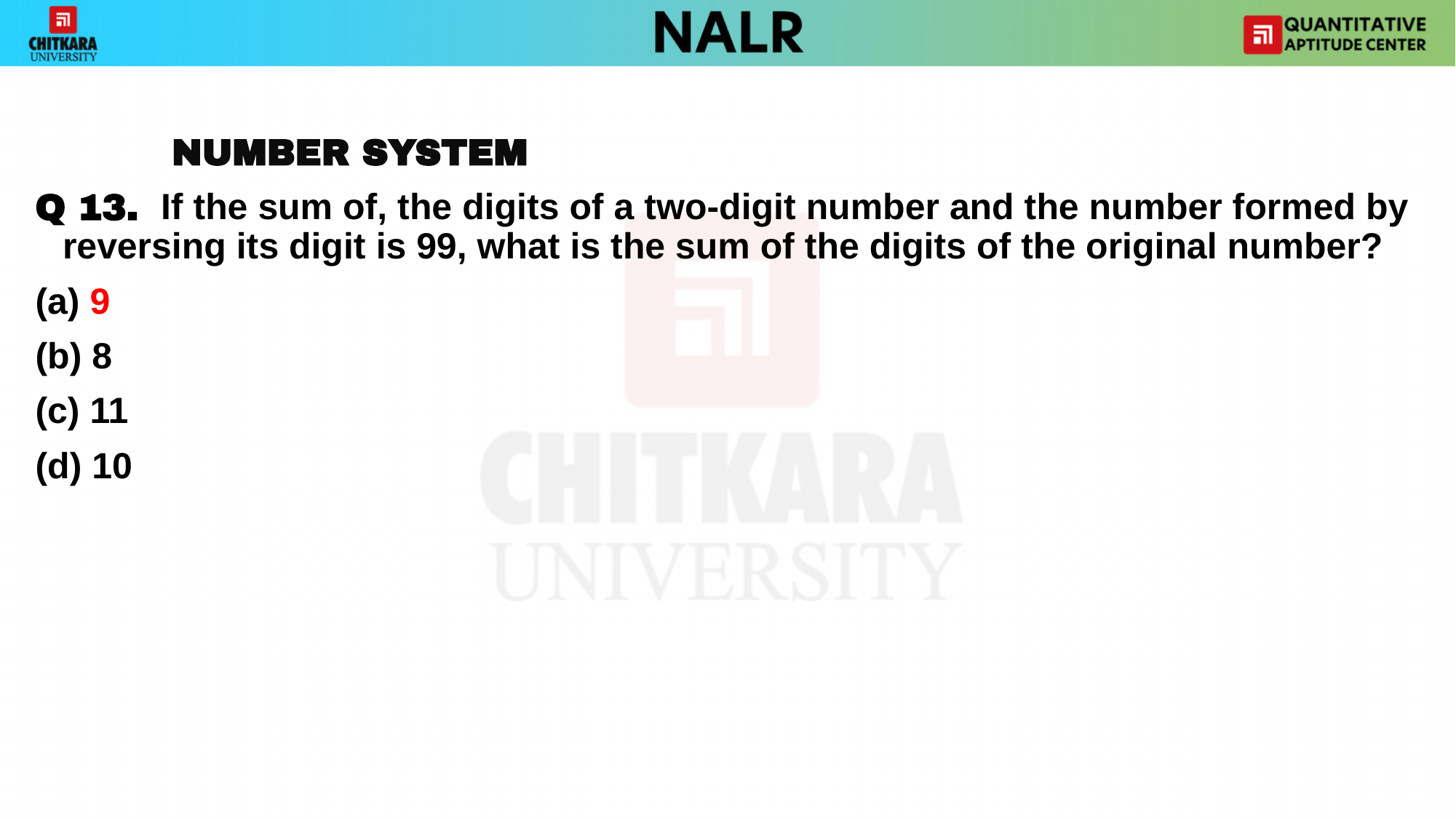

NUMBER SYSTEM
Q 13.  If the sum of, the digits of a two-digit number and the number formed by reversing its digit is 99, what is the sum of the digits of the original number?
9
(b) 8
(c) 11
(d) 10